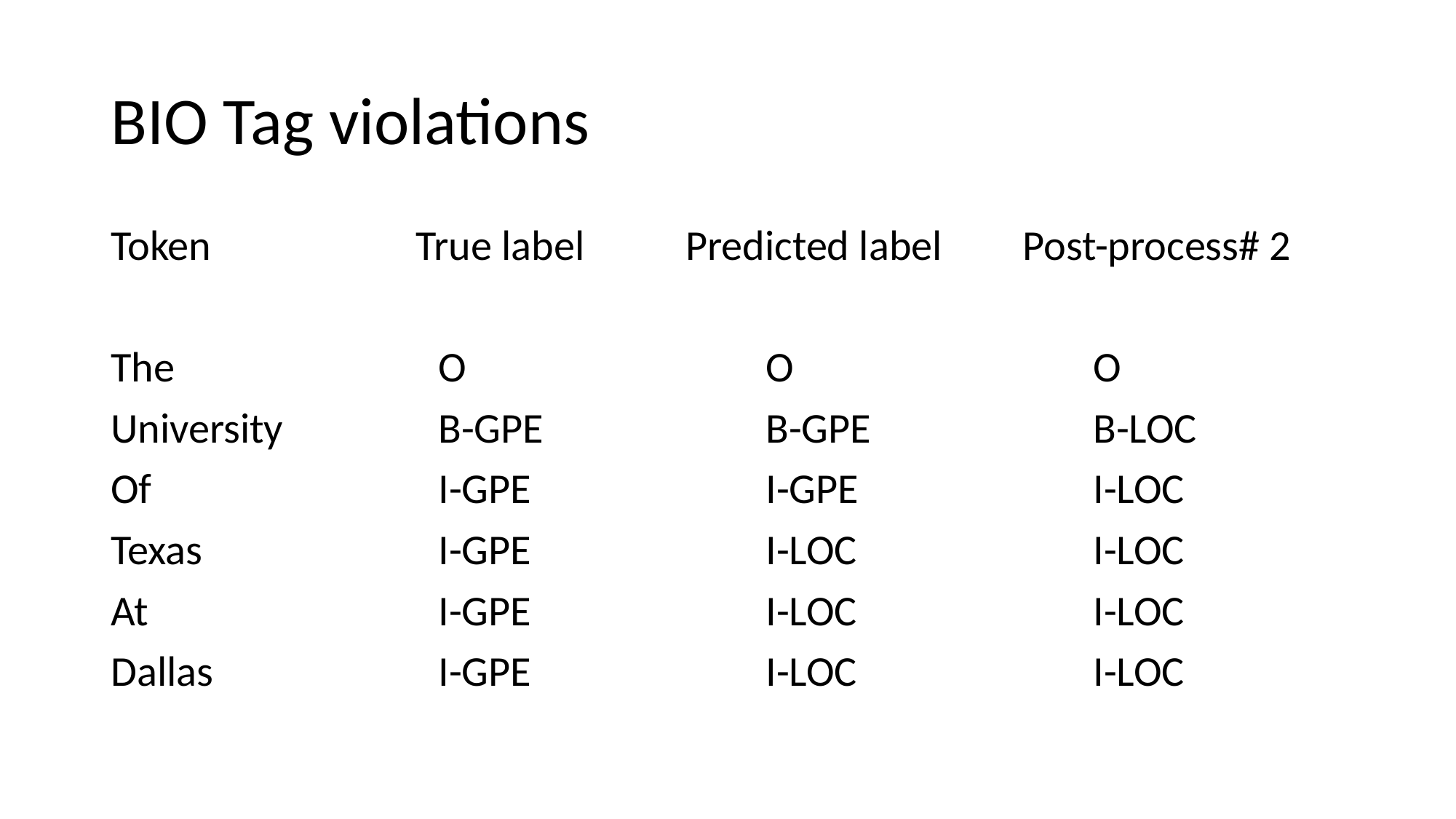

# BIO Tag violations
Token		         True label	   Predicted label	    Post-process# 2

The			O			O			O
University		B-GPE			B-GPE			B-LOC
Of			I-GPE			I-GPE			I-LOC
Texas			I-GPE			I-LOC			I-LOC
At			I-GPE			I-LOC			I-LOC
Dallas			I-GPE			I-LOC			I-LOC